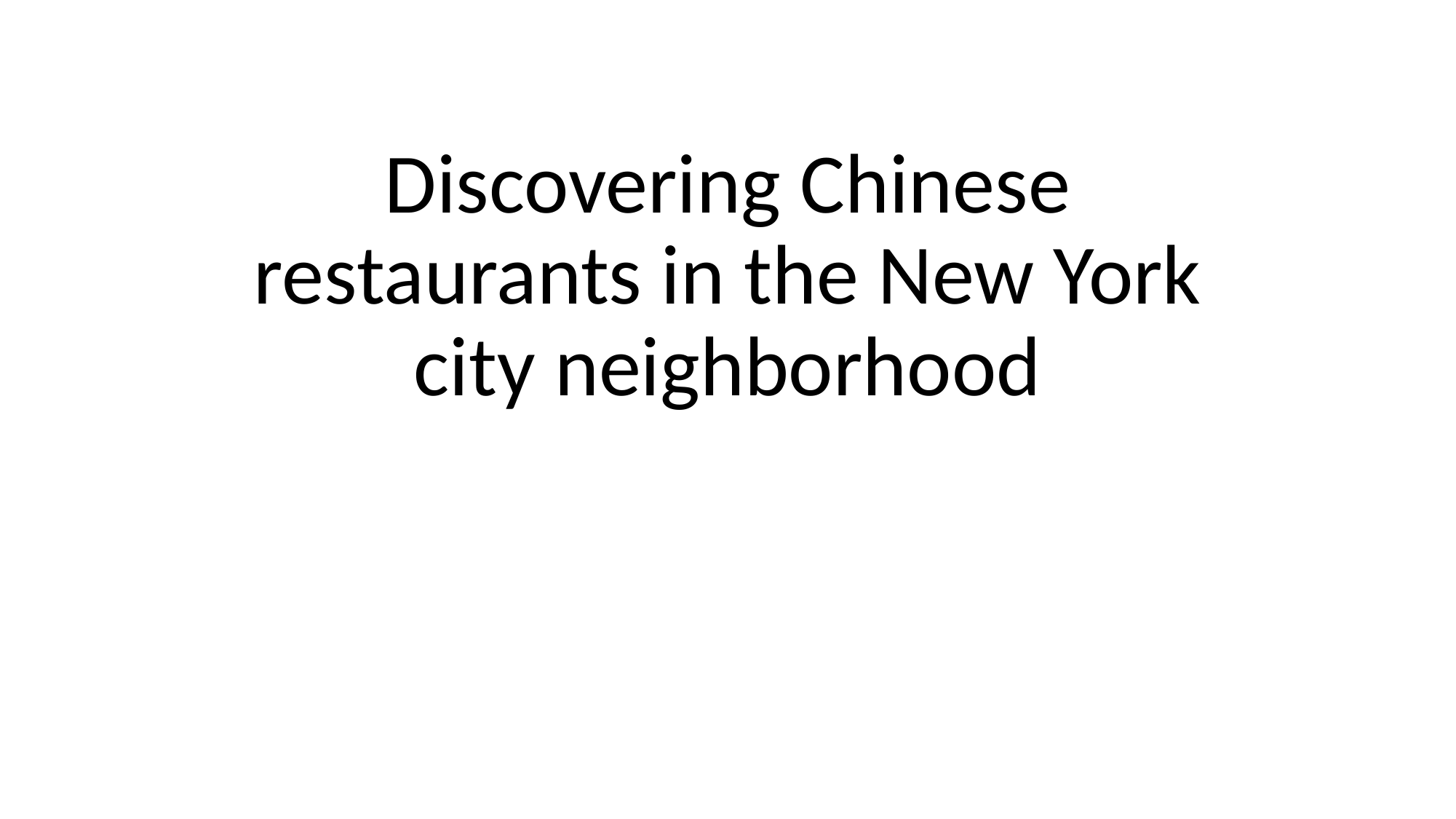

# Discovering Chinese restaurants in the New York city neighborhood